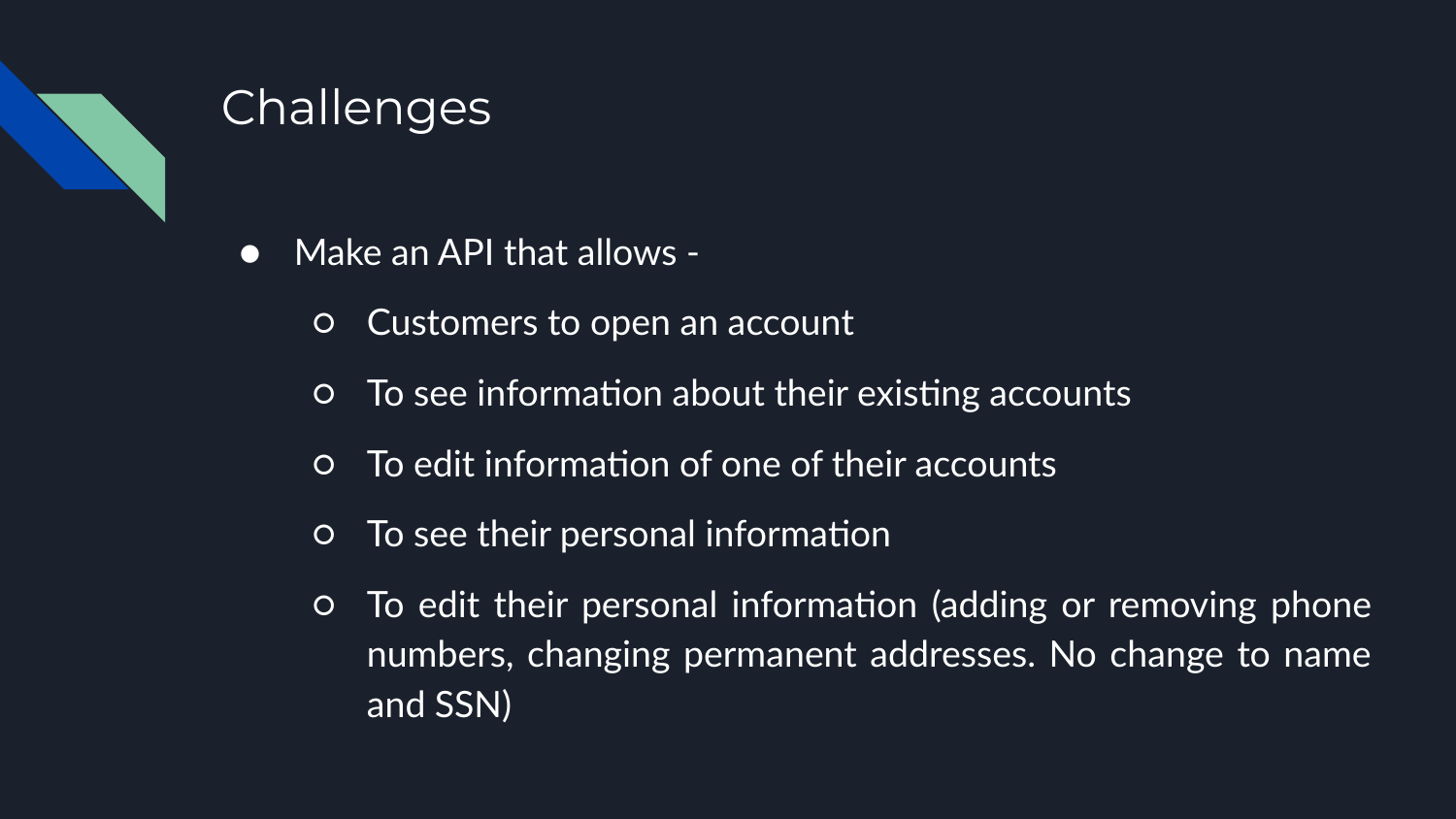

# Challenges
Make an API that allows -
Customers to open an account
To see information about their existing accounts
To edit information of one of their accounts
To see their personal information
To edit their personal information (adding or removing phone numbers, changing permanent addresses. No change to name and SSN)